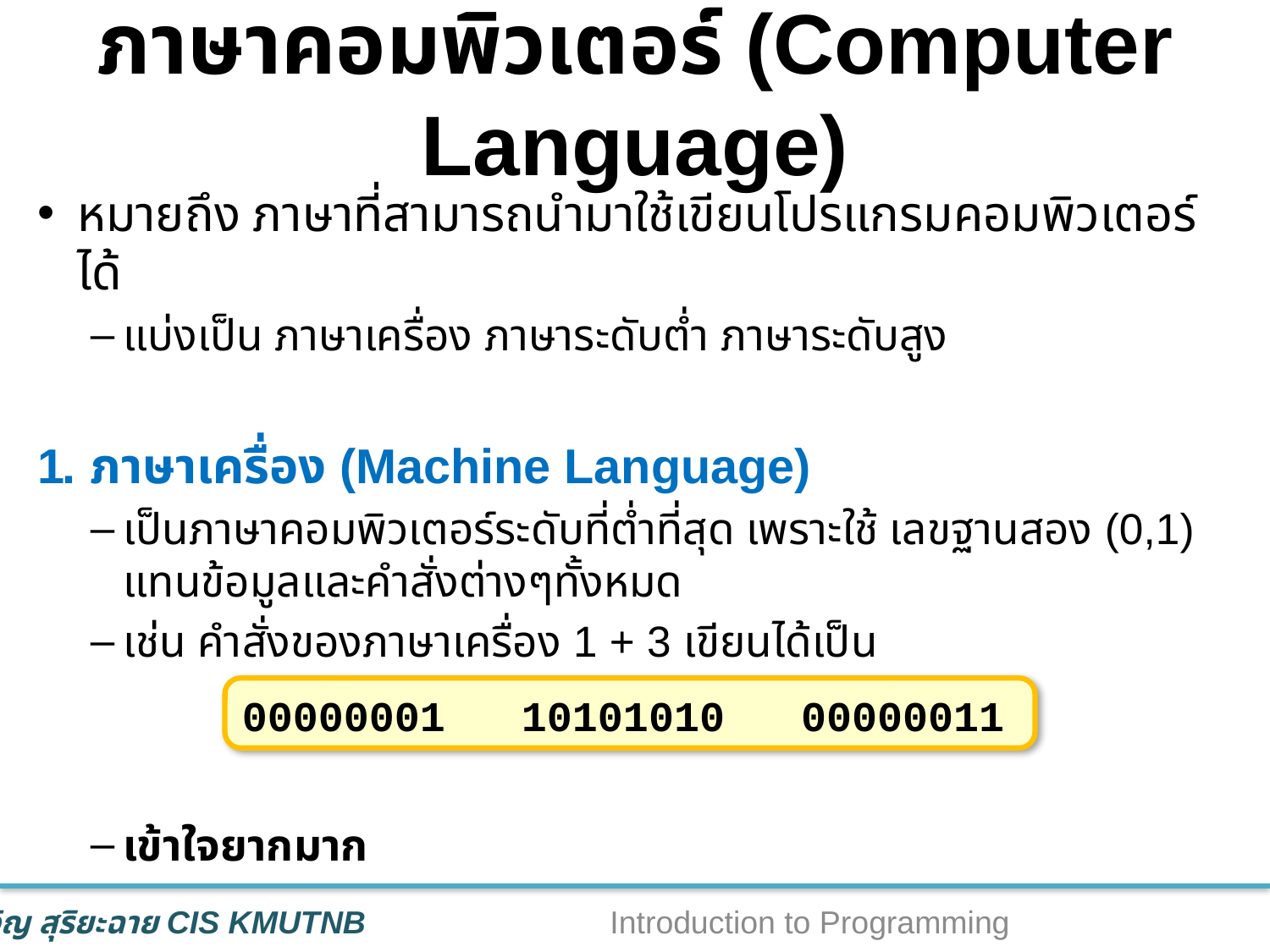

# ภาษาคอมพิวเตอร์ (Computer Language)
หมายถึง ภาษาที่สามารถนำมาใช้เขียนโปรแกรมคอมพิวเตอร์ได้
แบ่งเป็น ภาษาเครื่อง ภาษาระดับต่ำ ภาษาระดับสูง

ภาษาเครื่อง (Machine Language)
เป็นภาษาคอมพิวเตอร์ระดับที่ต่ำที่สุด เพราะใช้ เลขฐานสอง (0,1) แทนข้อมูลและคำสั่งต่างๆทั้งหมด
เช่น คำสั่งของภาษาเครื่อง 1 + 3 เขียนได้เป็น

เข้าใจยากมาก
00000001   10101010   00000011
3
Introduction to Programming